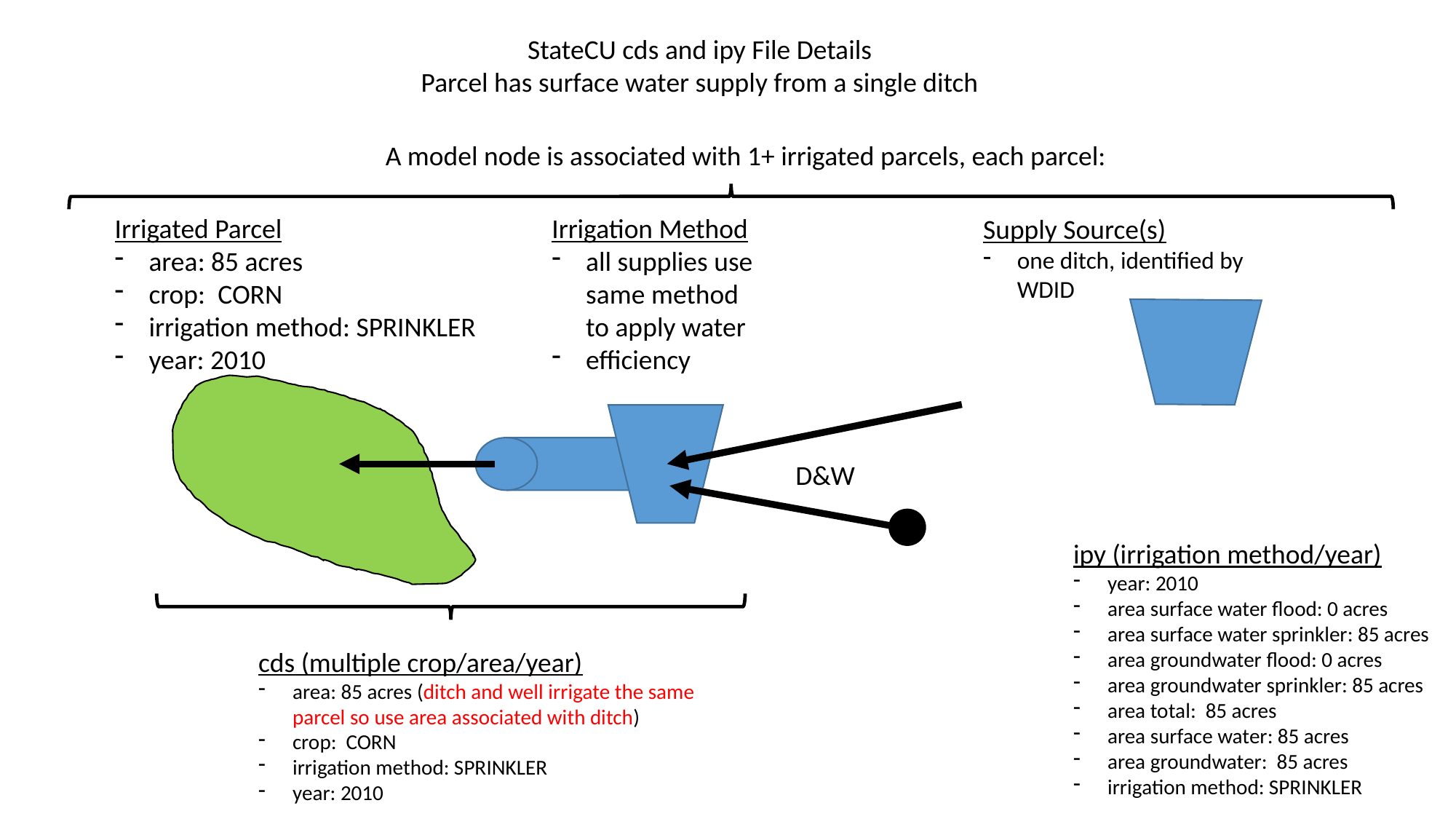

StateCU cds and ipy File Details
Parcel has surface water supply from a single ditch
A model node is associated with 1+ irrigated parcels, each parcel:
Irrigated Parcel
area: 85 acres
crop:  CORN
irrigation method: SPRINKLER
year: 2010
Irrigation Method
all supplies use same method to apply water
efficiency
Supply Source(s)
one ditch, identified by WDID

D&W

ipy (irrigation method/year)
year: 2010
area surface water flood: 0 acres
area surface water sprinkler: 85 acres
area groundwater flood: 0 acres
area groundwater sprinkler: 85 acres
area total:  85 acres
area surface water: 85 acres
area groundwater:  85 acres
irrigation method: SPRINKLER
cds (multiple crop/area/year)
area: 85 acres (ditch and well irrigate the same  parcel so use area associated with ditch)
crop:  CORN
irrigation method: SPRINKLER
year: 2010